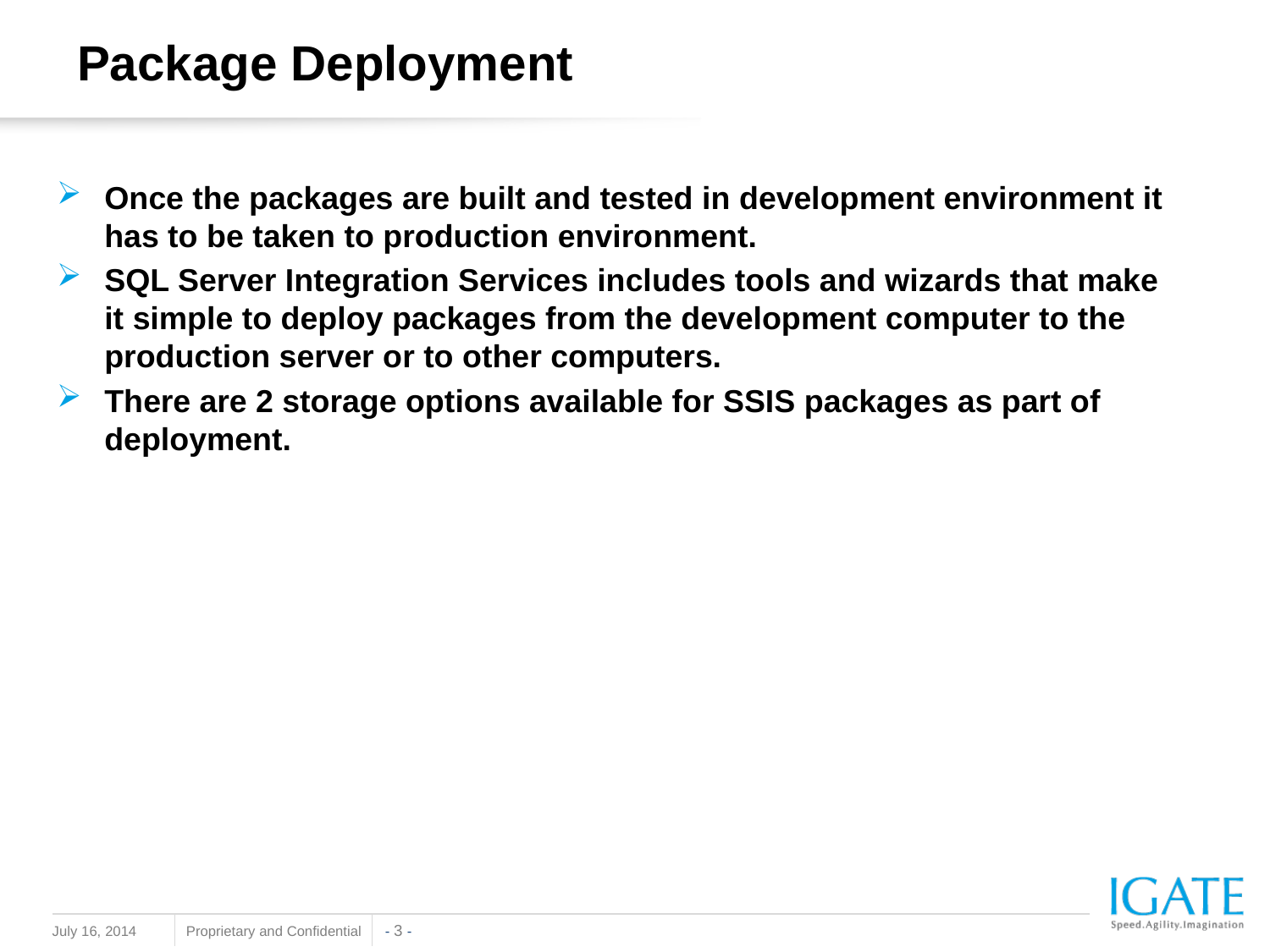

Package Deployment
Once the packages are built and tested in development environment it has to be taken to production environment.
SQL Server Integration Services includes tools and wizards that make it simple to deploy packages from the development computer to the production server or to other computers.
There are 2 storage options available for SSIS packages as part of deployment.